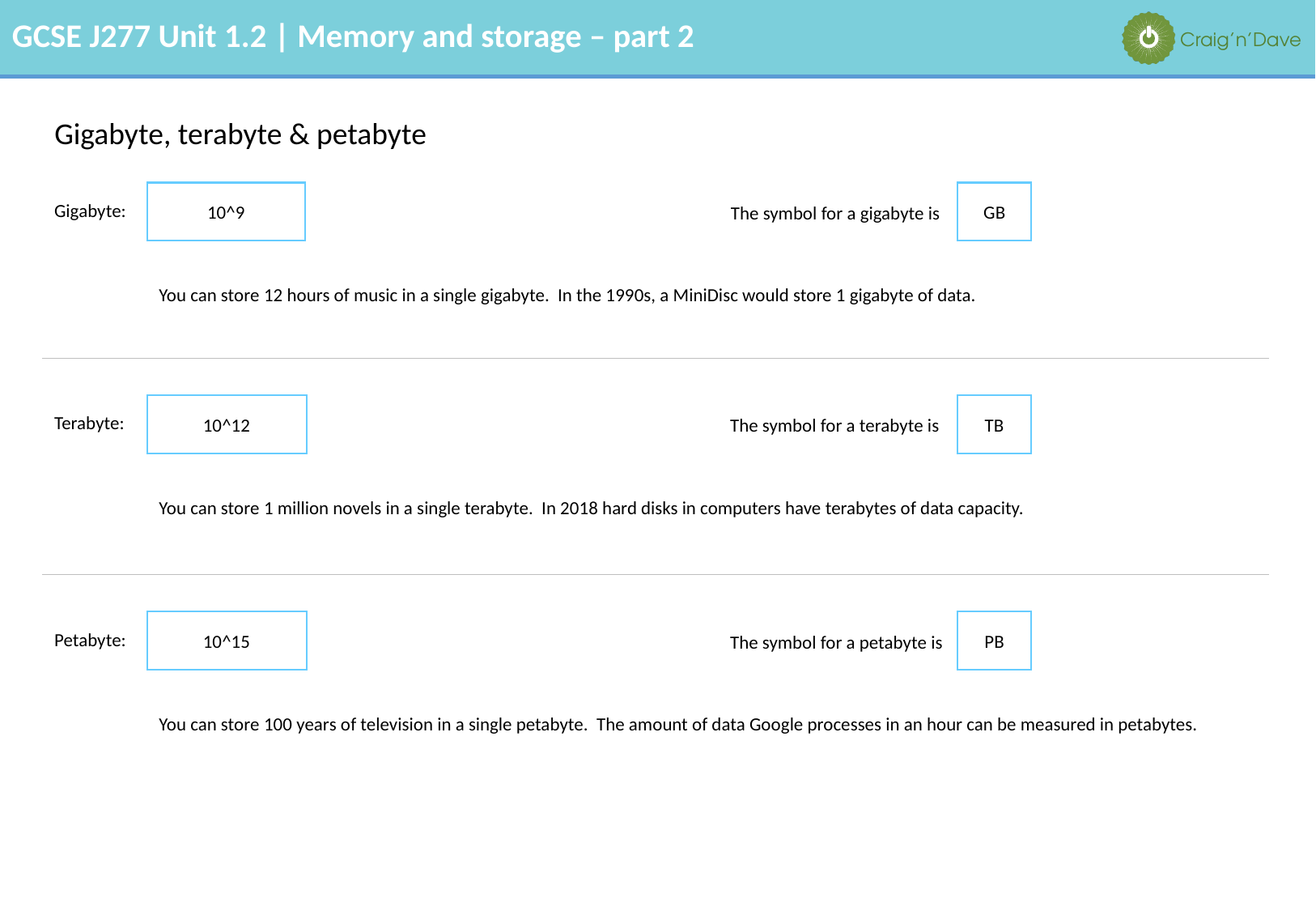

# Gigabyte, terabyte & petabyte
10^9
GB
Gigabyte:
The symbol for a gigabyte is
You can store 12 hours of music in a single gigabyte.  In the 1990s, a MiniDisc would store 1 gigabyte of data.

10^12
TB
Terabyte:
The symbol for a terabyte is
You can store 1 million novels in a single terabyte.  In 2018 hard disks in computers have terabytes of data capacity.

10^15
PB
Petabyte:
The symbol for a petabyte is
You can store 100 years of television in a single petabyte.  The amount of data Google processes in an hour can be measured in petabytes.